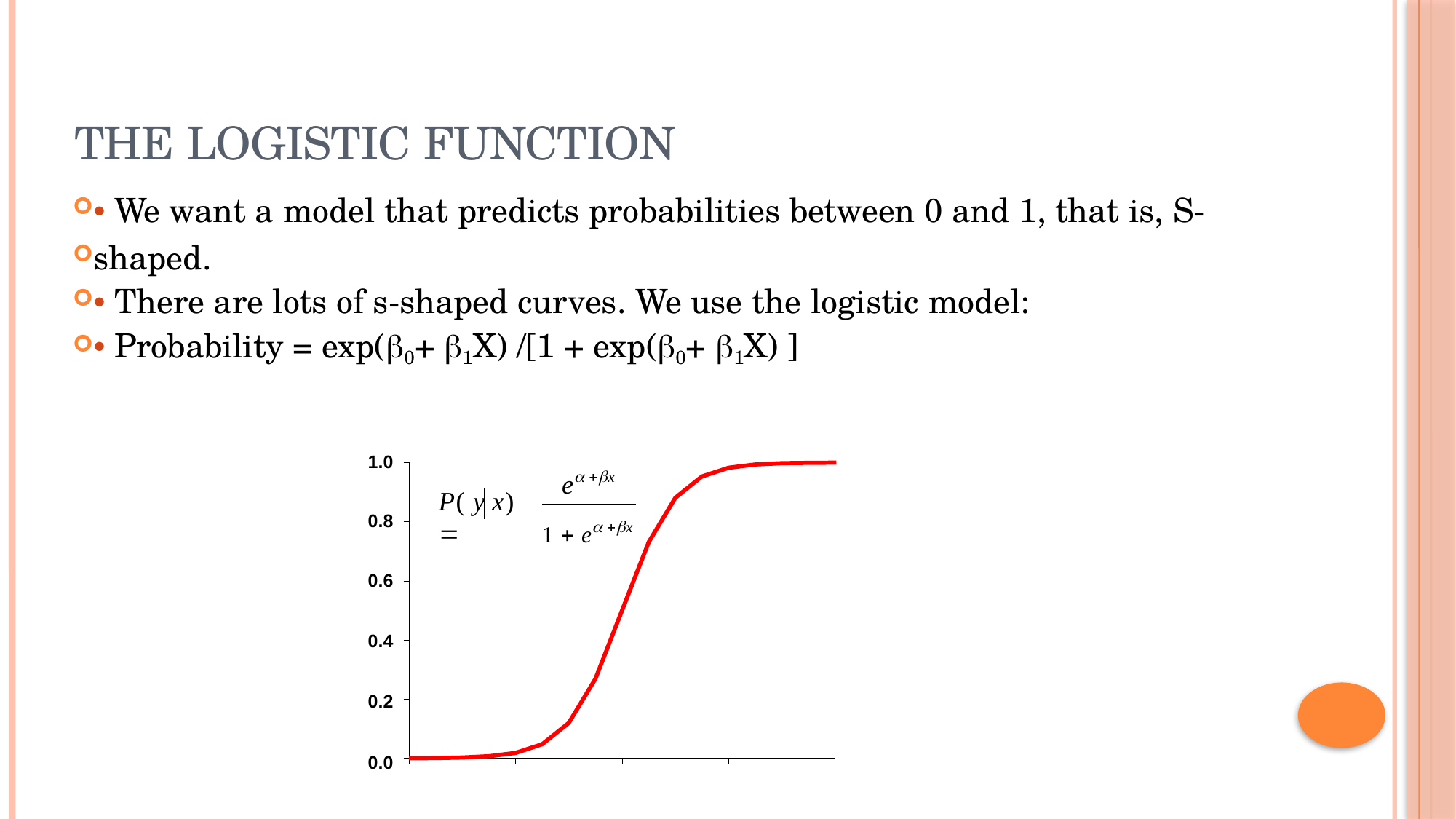

# The Logistic function
• We want a model that predicts probabilities between 0 and 1, that is, S-
shaped.
• There are lots of s-shaped curves. We use the logistic model:
• Probability = exp(β0+ β1X) /[1 + exp(β0+ β1X) ]
1.0

α +βx
e
P( y x) =

1 + eα +βx

0.8

0.6

0.4

0.2

0.0